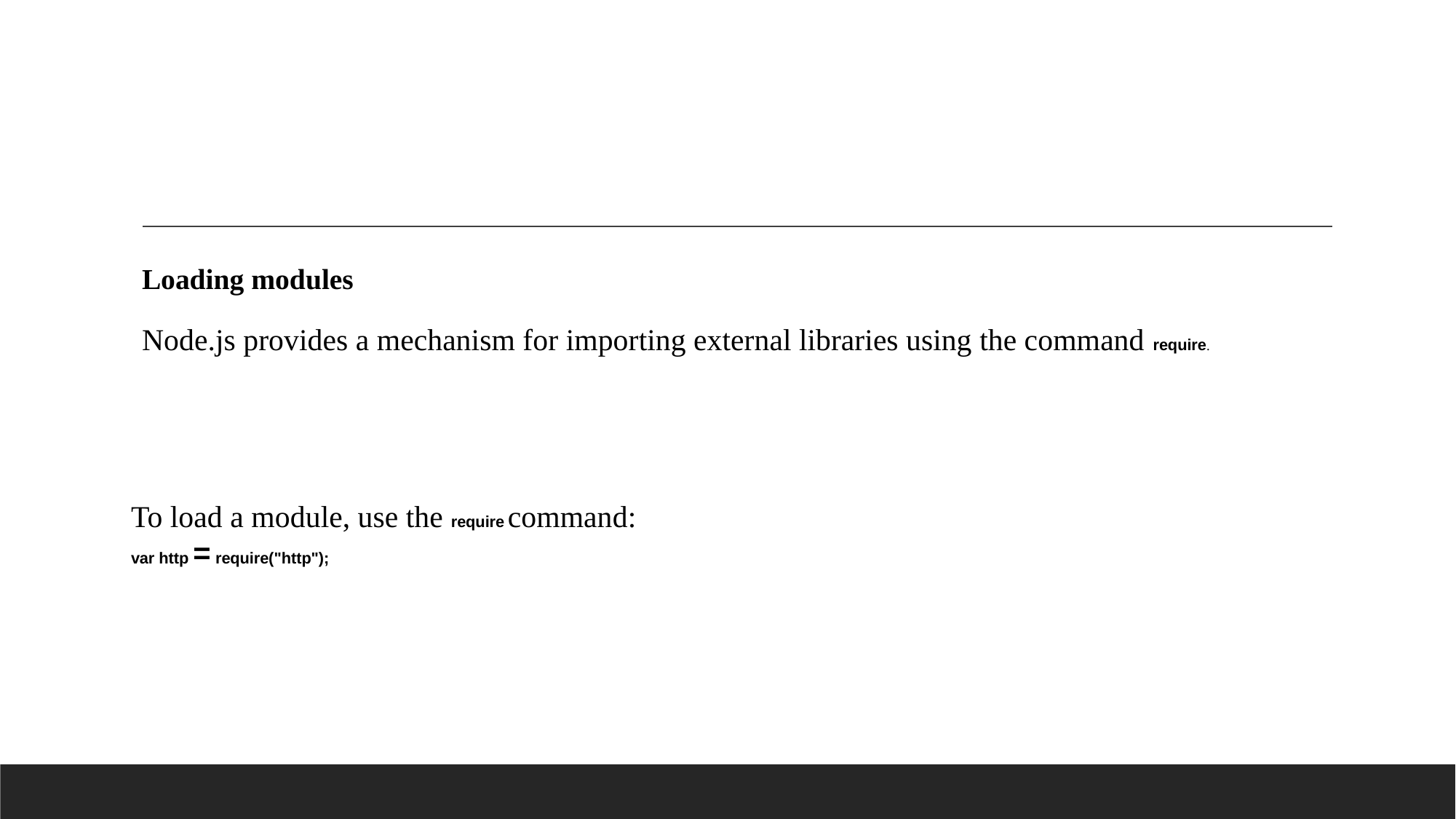

#
Loading modules
Node.js provides a mechanism for importing external libraries using the command require.

To load a module, use the require command:
var http = require("http");